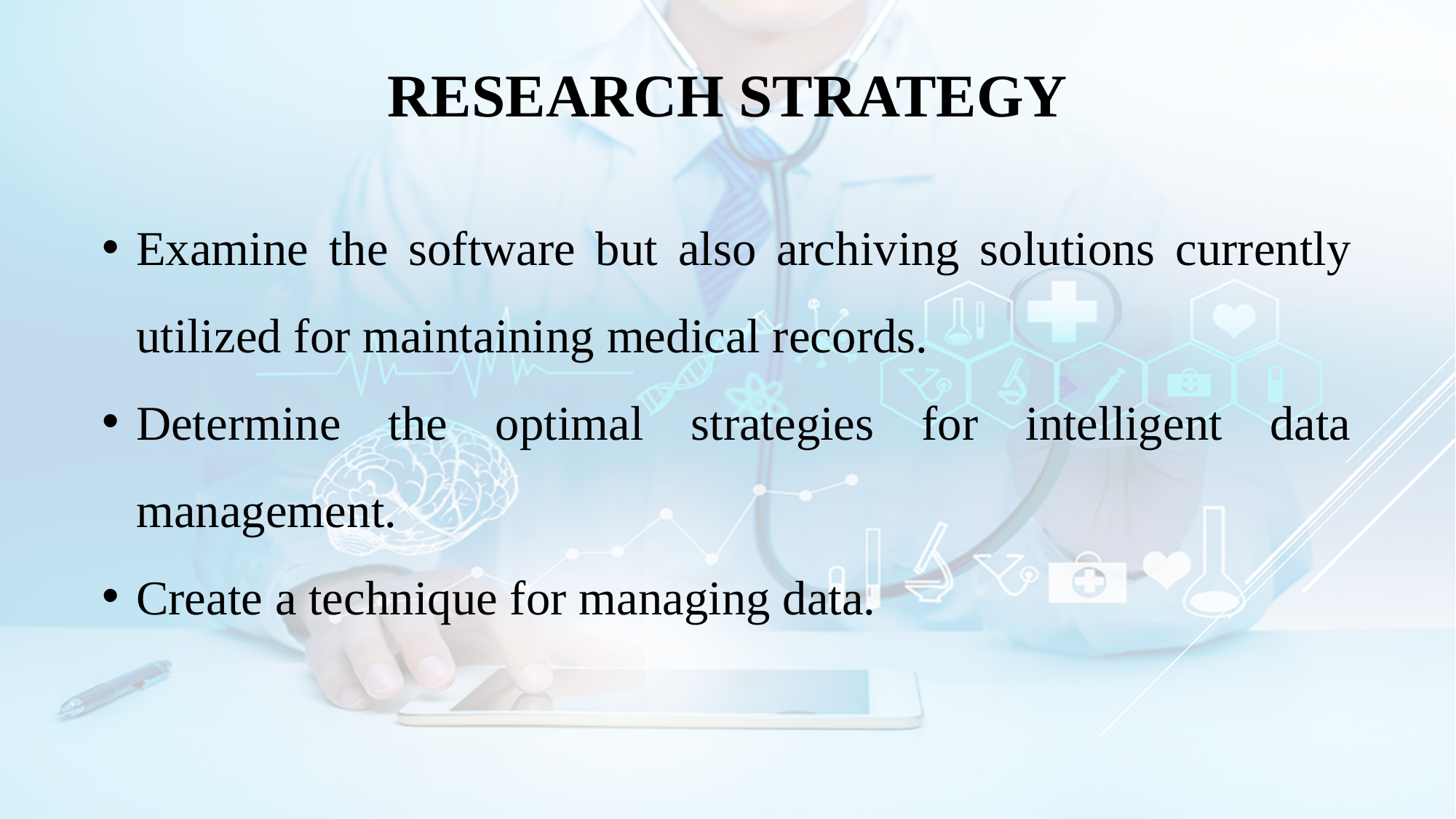

# Research Strategy
Examine the software but also archiving solutions currently utilized for maintaining medical records.
Determine the optimal strategies for intelligent data management.
Create a technique for managing data.